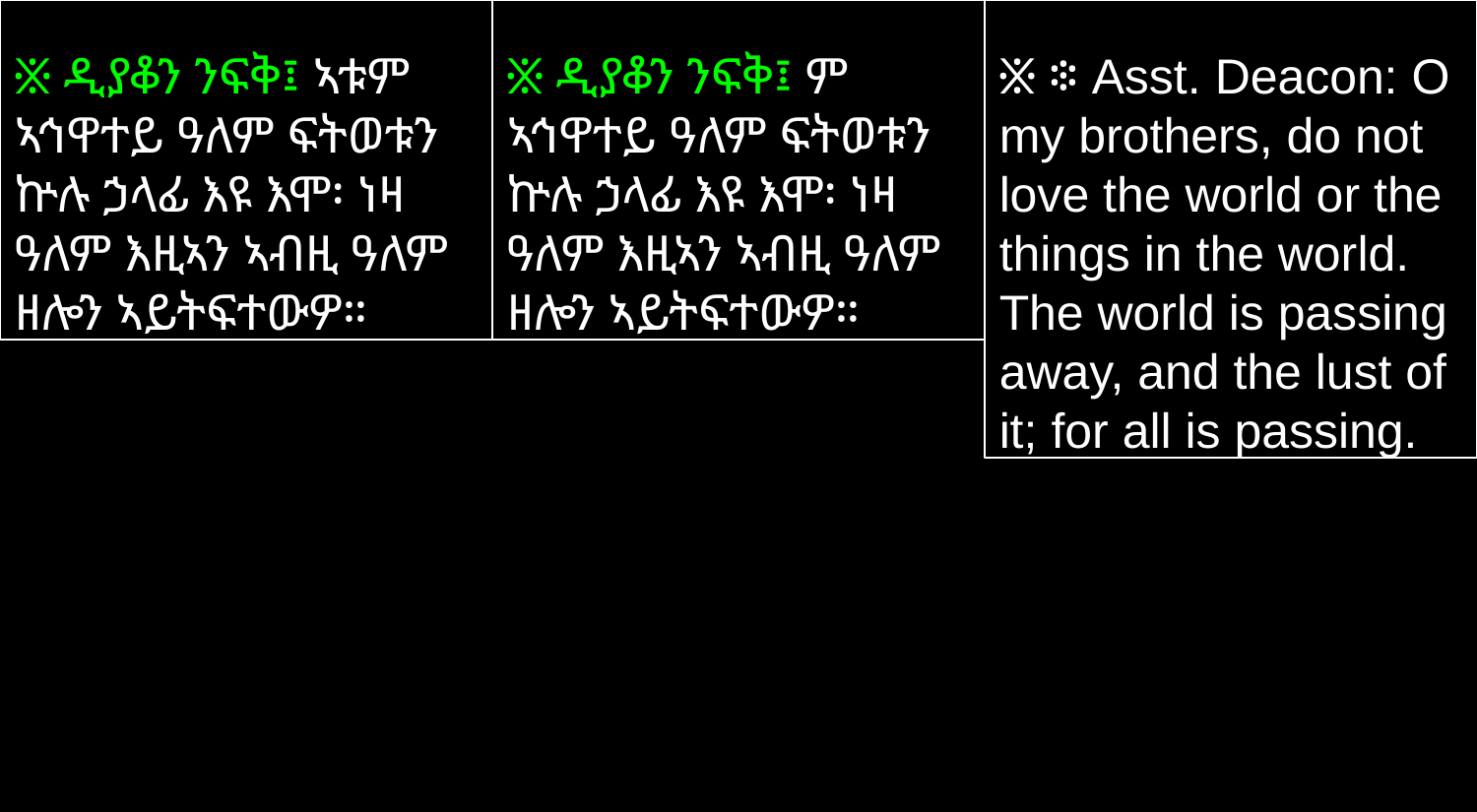

፠ ዲያቆን ንፍቅ፤ ኣቱም ኣኅዋተይ ዓለም ፍትወቱን ኵሉ ኃላፊ እዩ እሞ፡ ነዛ ዓለም እዚኣን ኣብዚ ዓለም ዘሎን ኣይትፍተውዎ።

፠ ዲያቆን ንፍቅ፤ ም ኣኅዋተይ ዓለም ፍትወቱን ኵሉ ኃላፊ እዩ እሞ፡ ነዛ ዓለም እዚኣን ኣብዚ ዓለም ዘሎን ኣይትፍተውዎ።

፠ ፨ Asst. Deacon: O my brothers, do not love the world or the things in the world. The world is passing away, and the lust of it; for all is passing.